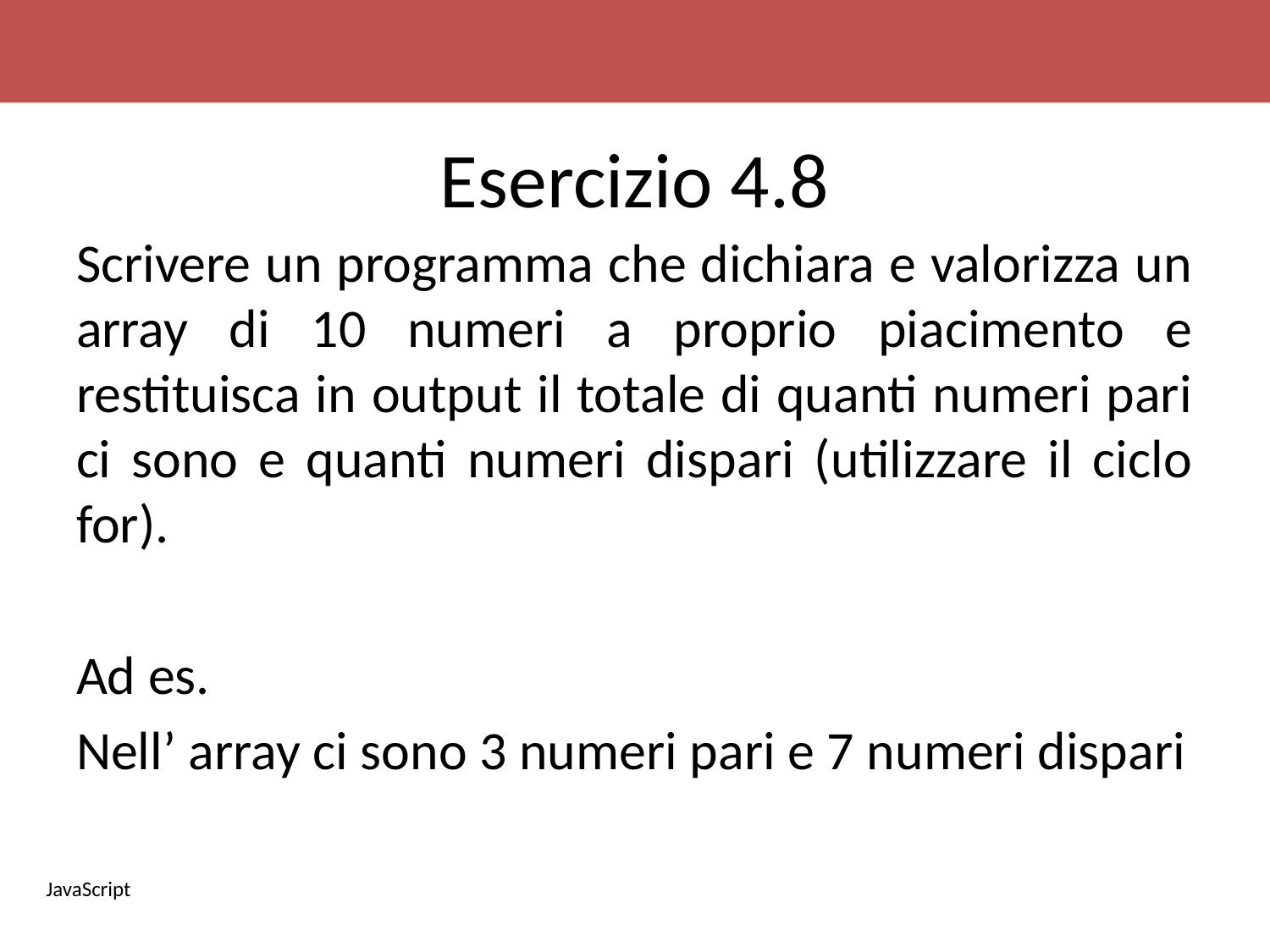

# Esercizio 4.8
Scrivere un programma che dichiara e valorizza un array di 10 numeri a proprio piacimento e restituisca in output il totale di quanti numeri pari ci sono e quanti numeri dispari (utilizzare il ciclo for).

Ad es.
Nell’ array ci sono 3 numeri pari e 7 numeri dispari
JavaScript